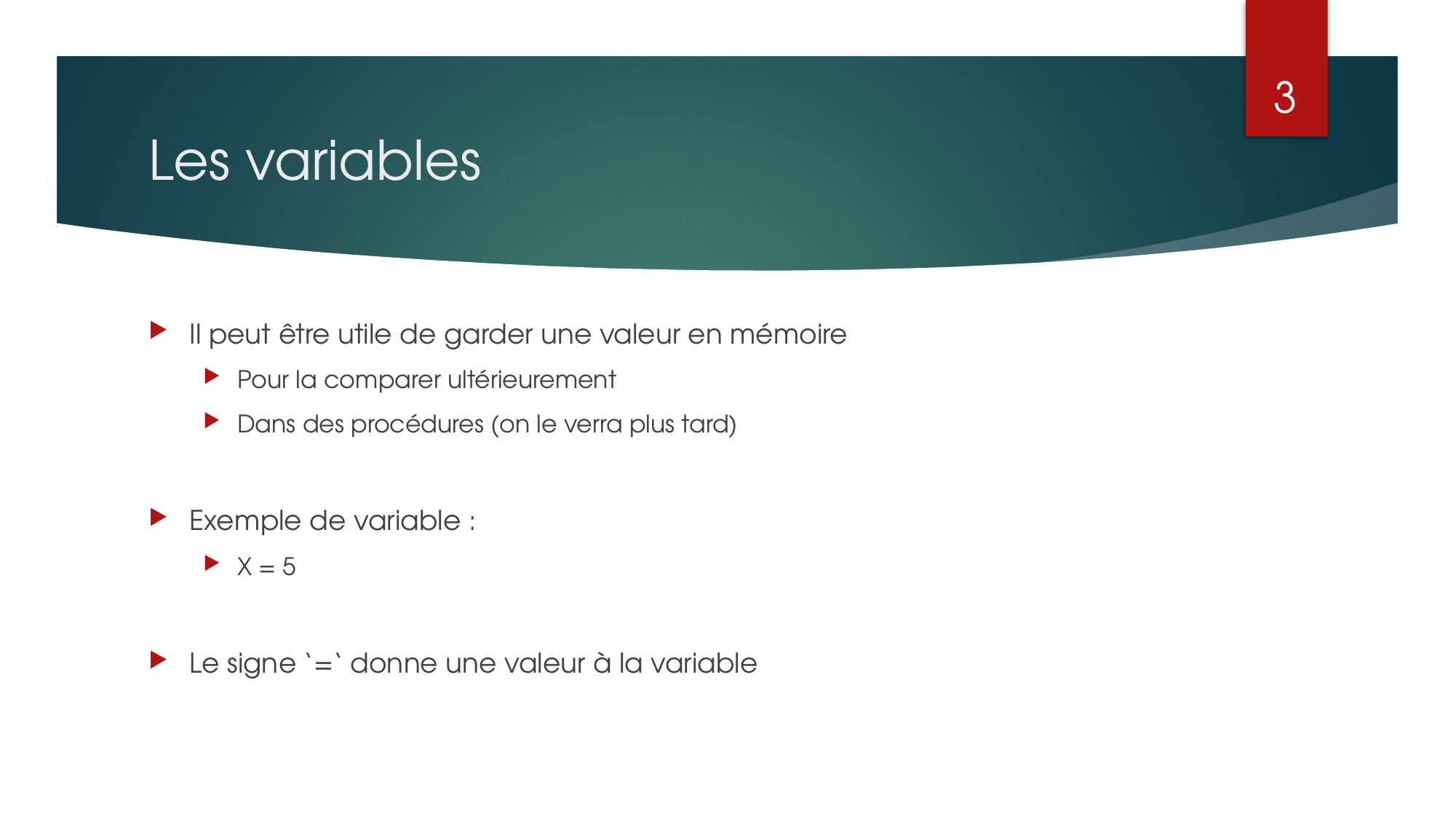

3
# Les variables
Il peut être utile de garder une valeur en mémoire
Pour la comparer ultérieurement
Dans des procédures (on le verra plus tard)

Exemple de variable :
X = 5

Le signe ‘=‘ donne une valeur à la variable